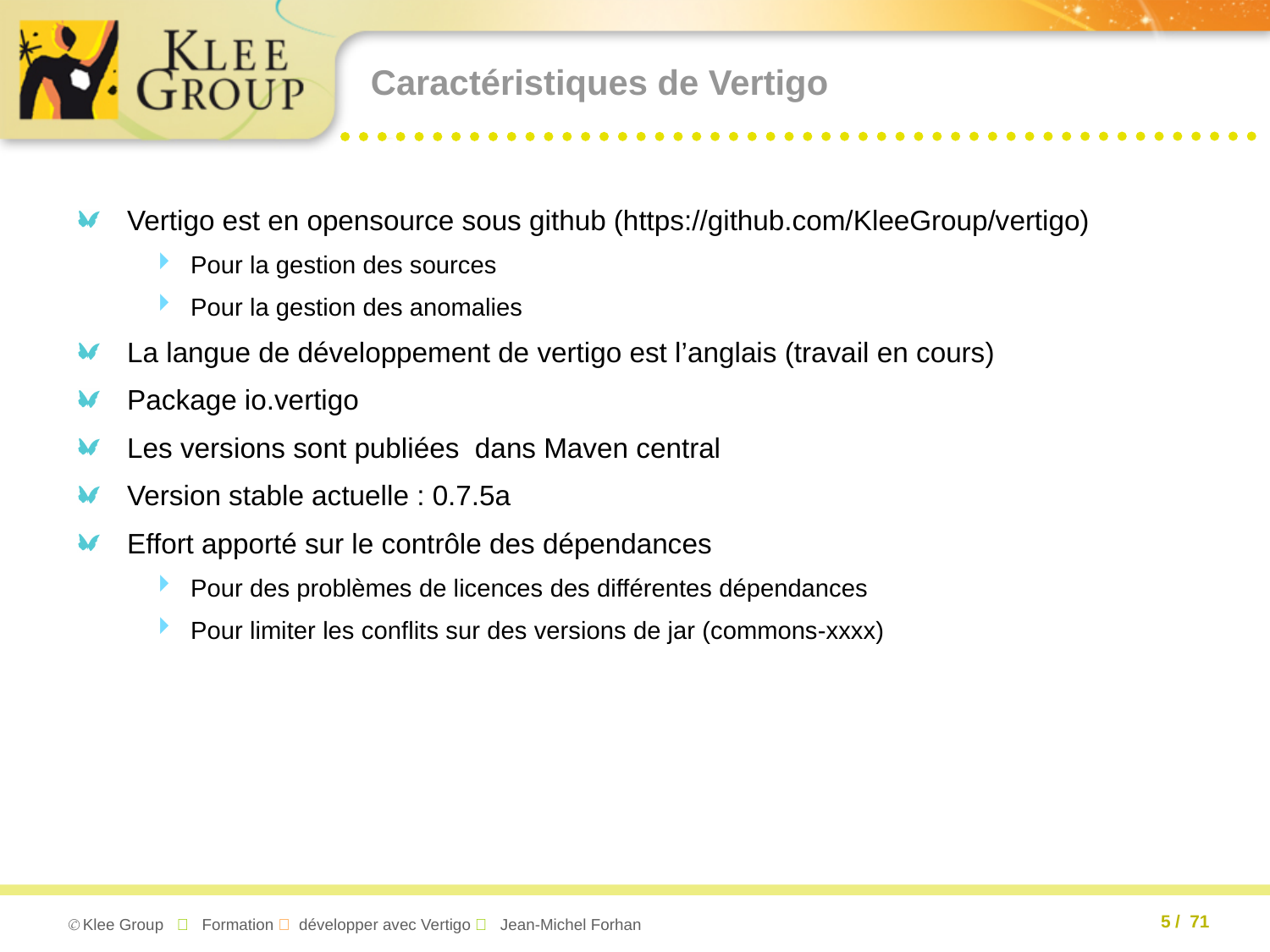

# Caractéristiques de Vertigo
Vertigo est en opensource sous github (https://github.com/KleeGroup/vertigo)
Pour la gestion des sources
Pour la gestion des anomalies
La langue de développement de vertigo est l’anglais (travail en cours)
Package io.vertigo
Les versions sont publiées  dans Maven central
Version stable actuelle : 0.7.5a
Effort apporté sur le contrôle des dépendances
Pour des problèmes de licences des différentes dépendances
Pour limiter les conflits sur des versions de jar (commons-xxxx)